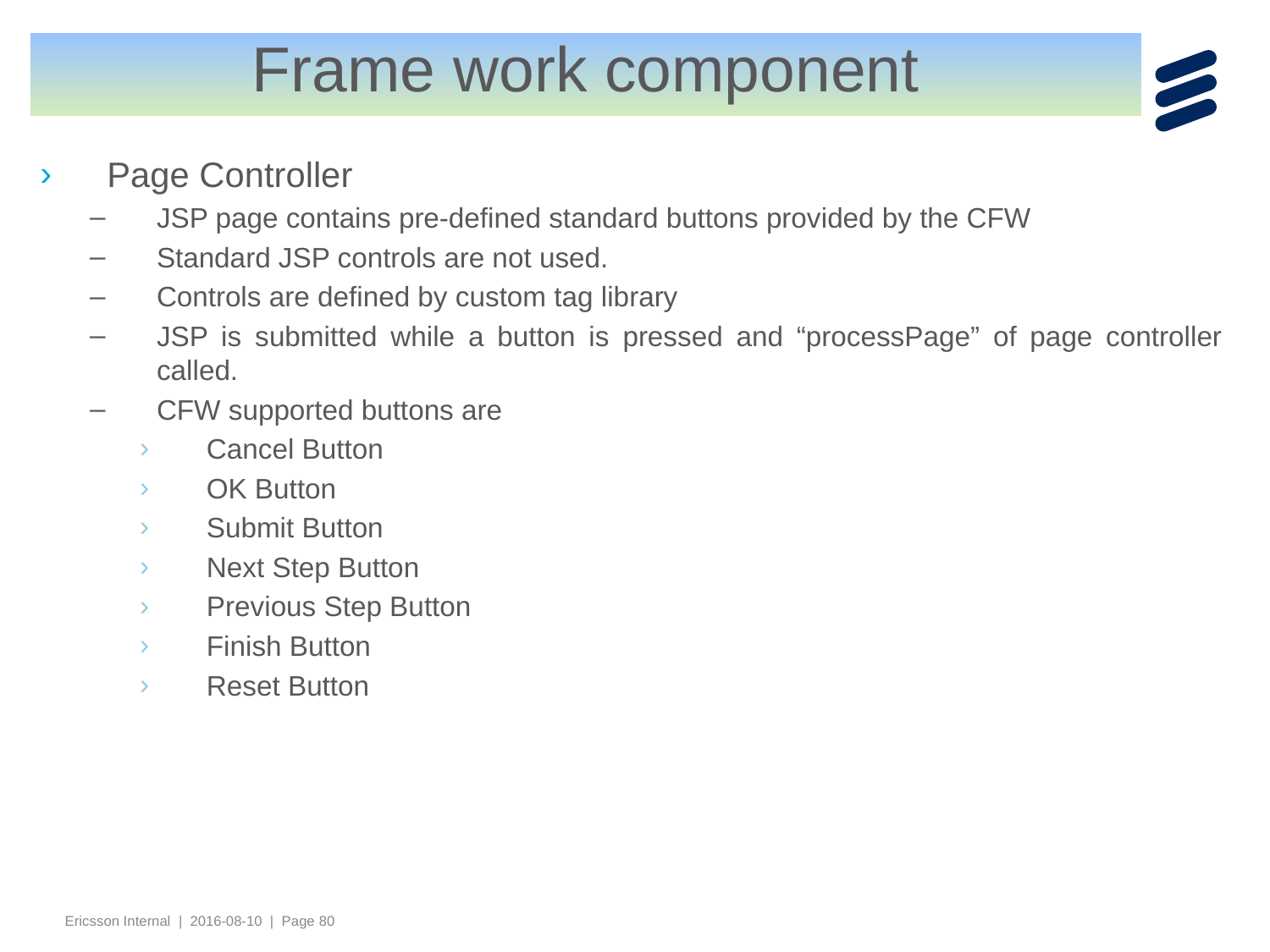

# Frame work component
Page Controller
JSP page contains pre-defined standard buttons provided by the CFW
Standard JSP controls are not used.
Controls are defined by custom tag library
JSP is submitted while a button is pressed and “processPage” of page controller called.
CFW supported buttons are
Cancel Button
OK Button
Submit Button
Next Step Button
Previous Step Button
Finish Button
Reset Button